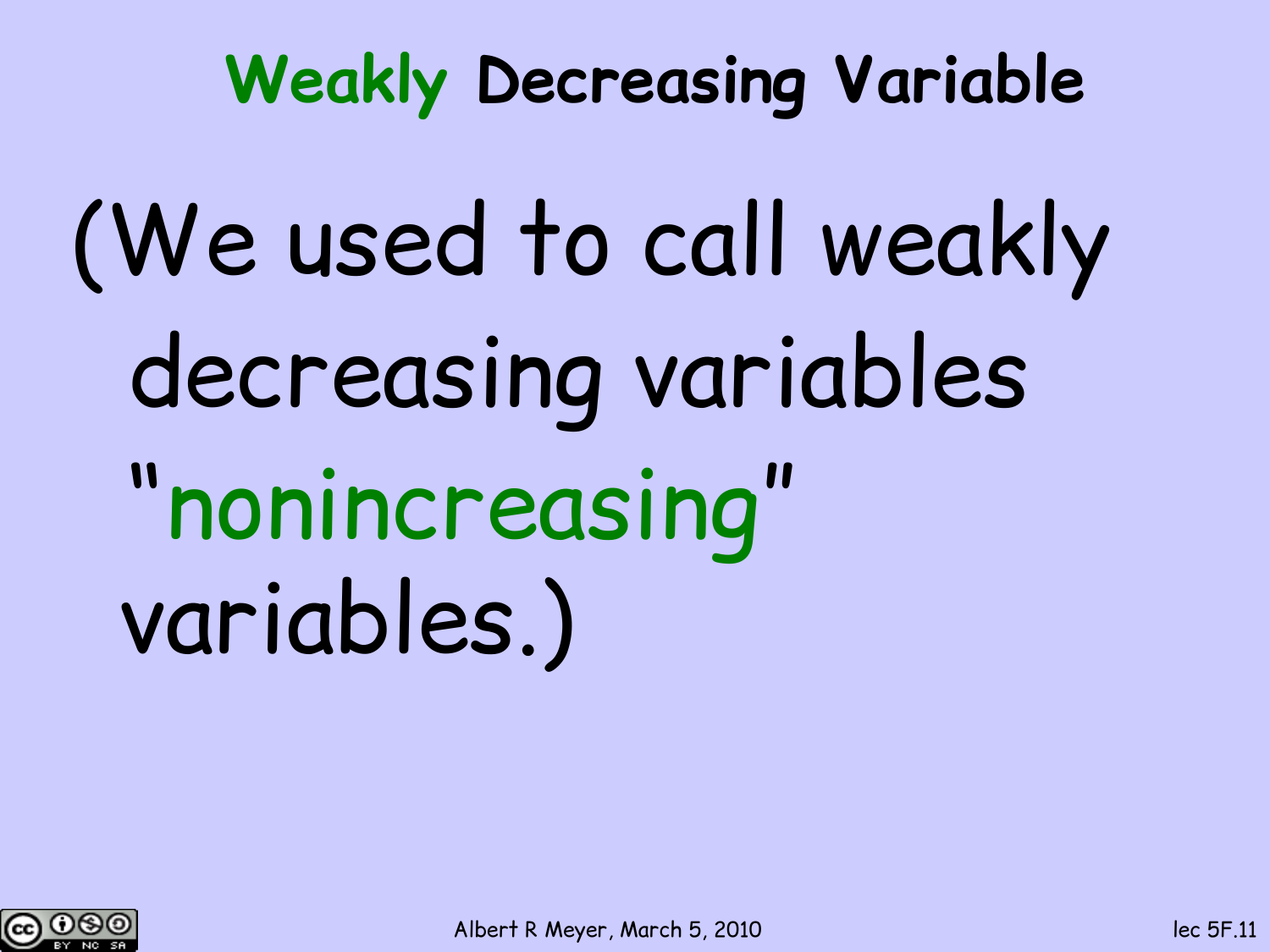

# Weakly Decreasing Variable
(We used to call weakly
  decreasing variables
  “nonincreasing” variables.)
lec 5F.11